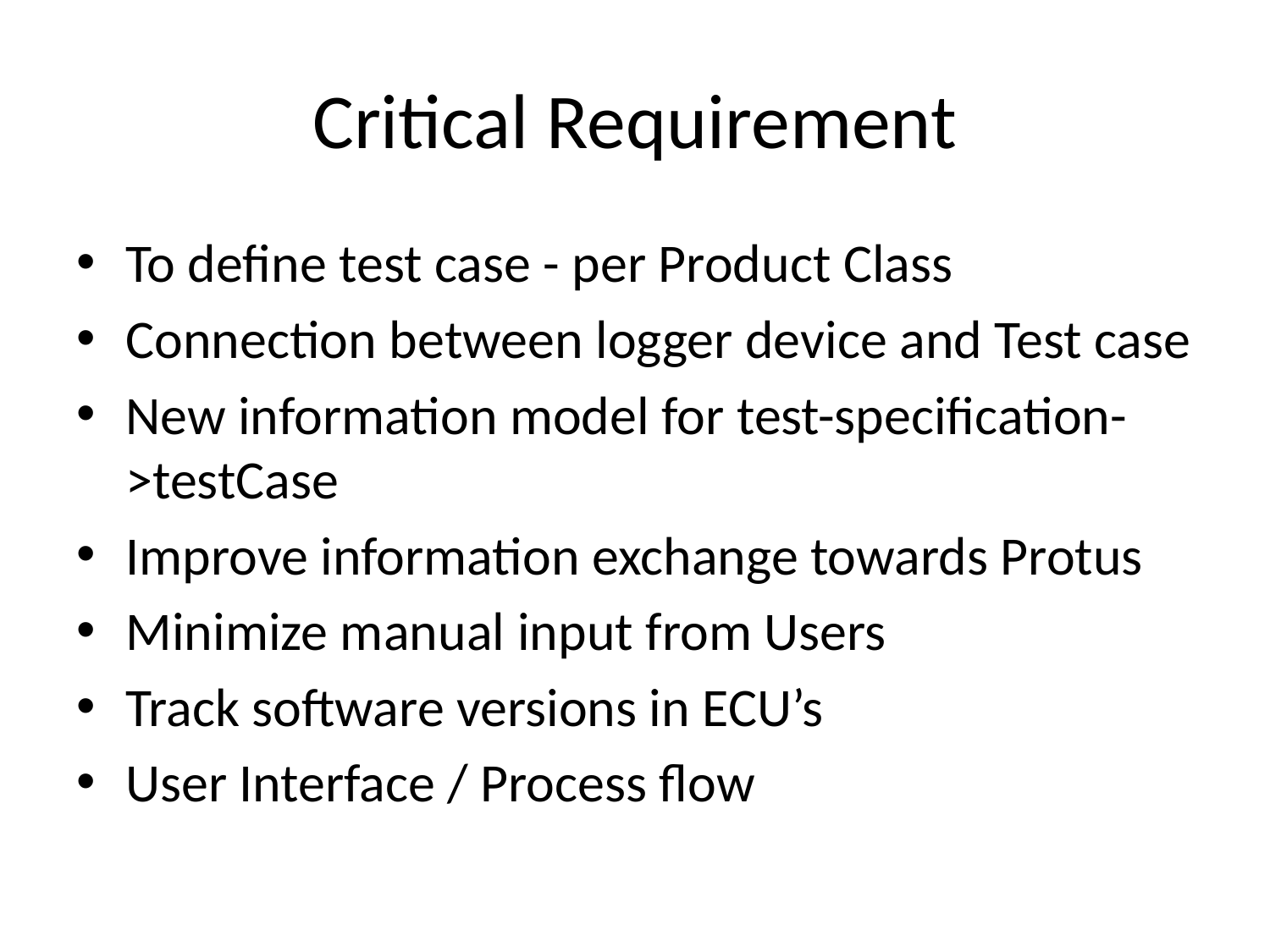

# Critical Requirement
To define test case - per Product Class
Connection between logger device and Test case
New information model for test-specification->testCase
Improve information exchange towards Protus
Minimize manual input from Users
Track software versions in ECU’s
User Interface / Process flow